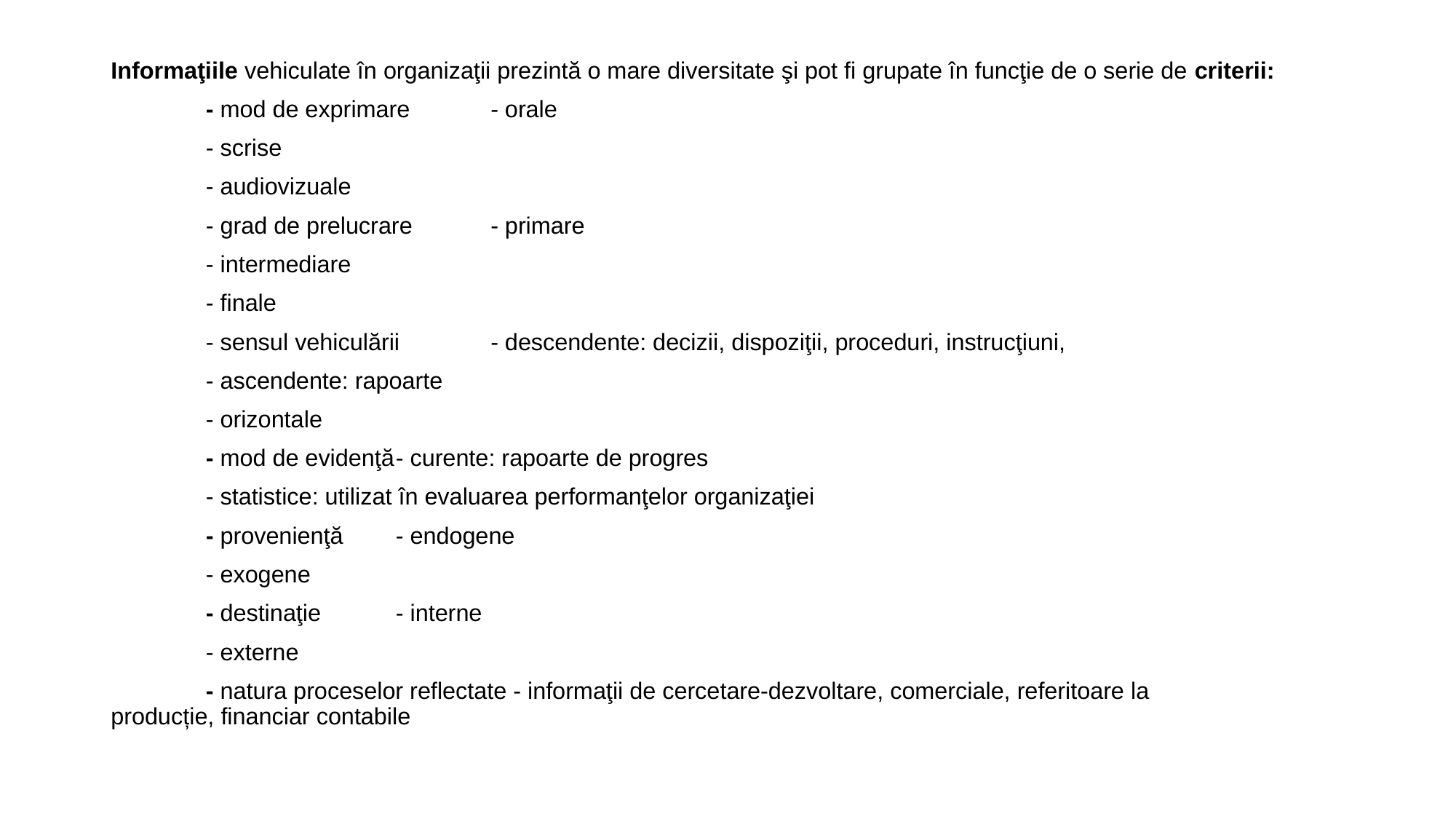

Informaţiile vehiculate în organizaţii prezintă o mare diversitate şi pot fi grupate în funcţie de o serie de criterii:
	- mod de exprimare 	- orale
				- scrise
				- audiovizuale
	- grad de prelucrare	- primare
				- intermediare
				- finale
	- sensul vehiculării 	- descendente: decizii, dispoziţii, proceduri, instrucţiuni,
				- ascendente: rapoarte
				- orizontale
	- mod de evidenţă		- curente: rapoarte de progres
				- statistice: utilizat în evaluarea performanţelor organizaţiei
	- provenienţă		- endogene
				- exogene
	- destinaţie		- interne
				- externe
	- natura proceselor reflectate - informaţii de cercetare-dezvoltare, comerciale, referitoare la 					producție, financiar contabile